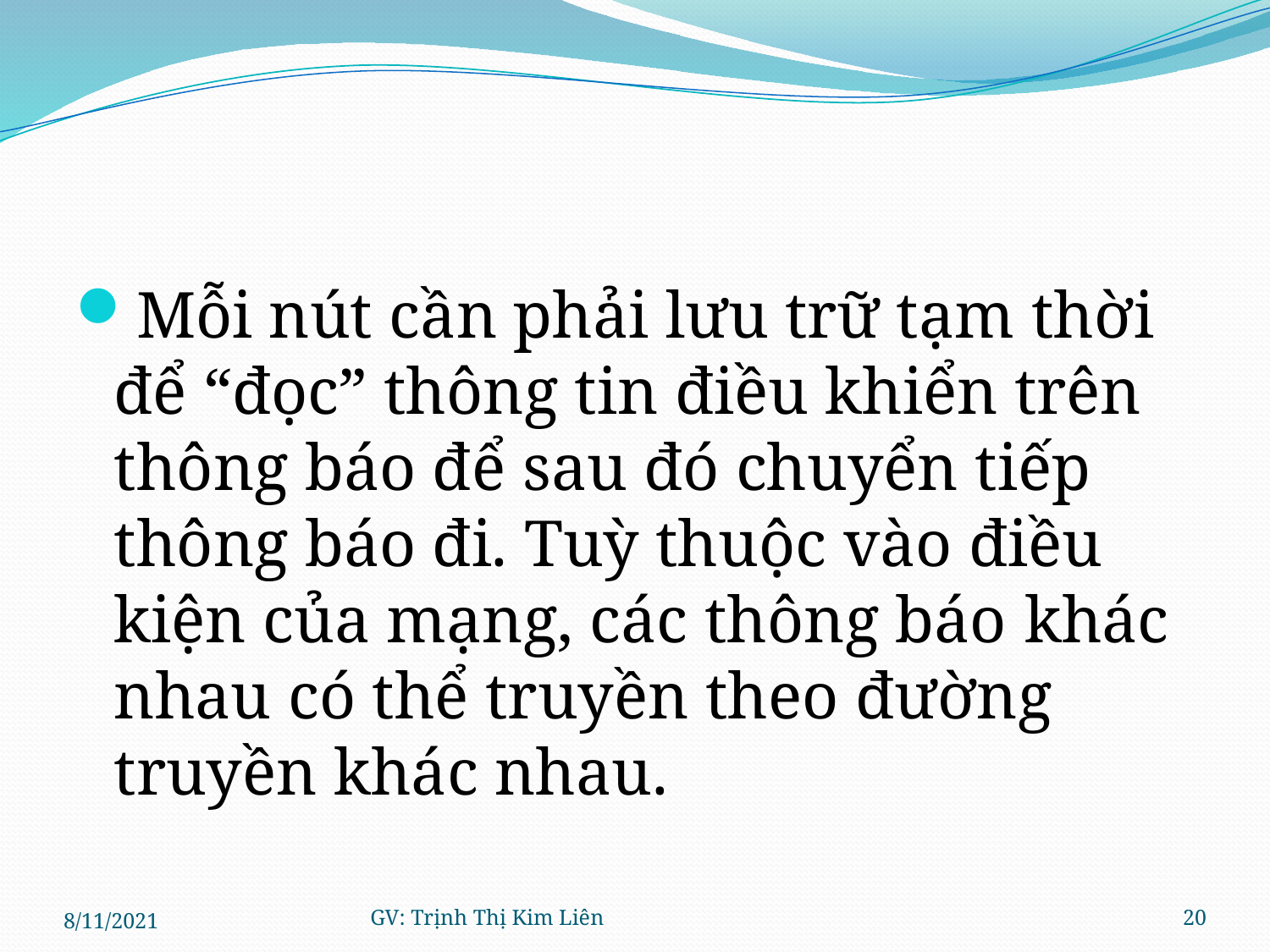

#
Mỗi nút cần phải lưu trữ tạm thời để “đọc” thông tin điều khiển trên thông báo để sau đó chuyển tiếp thông báo đi. Tuỳ thuộc vào điều kiện của mạng, các thông báo khác nhau có thể truyền theo đường truyền khác nhau.

8/11/2021
GV: Trịnh Thị Kim Liên
20